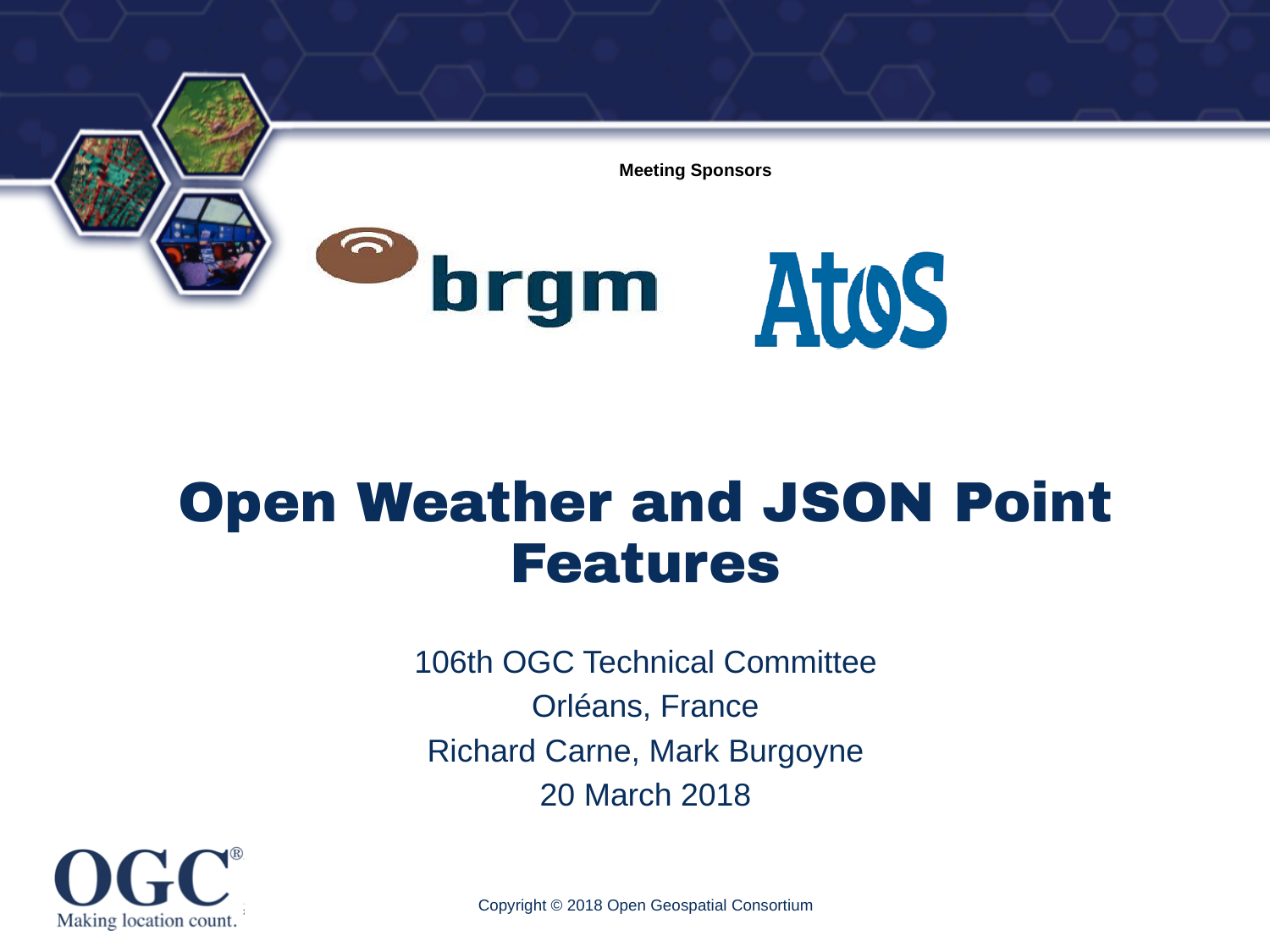

# Open Weather and JSON Point Features
106th OGC Technical Committee
Orléans, France
Richard Carne, Mark Burgoyne
20 March 2018
Copyright © 2018 Open Geospatial Consortium